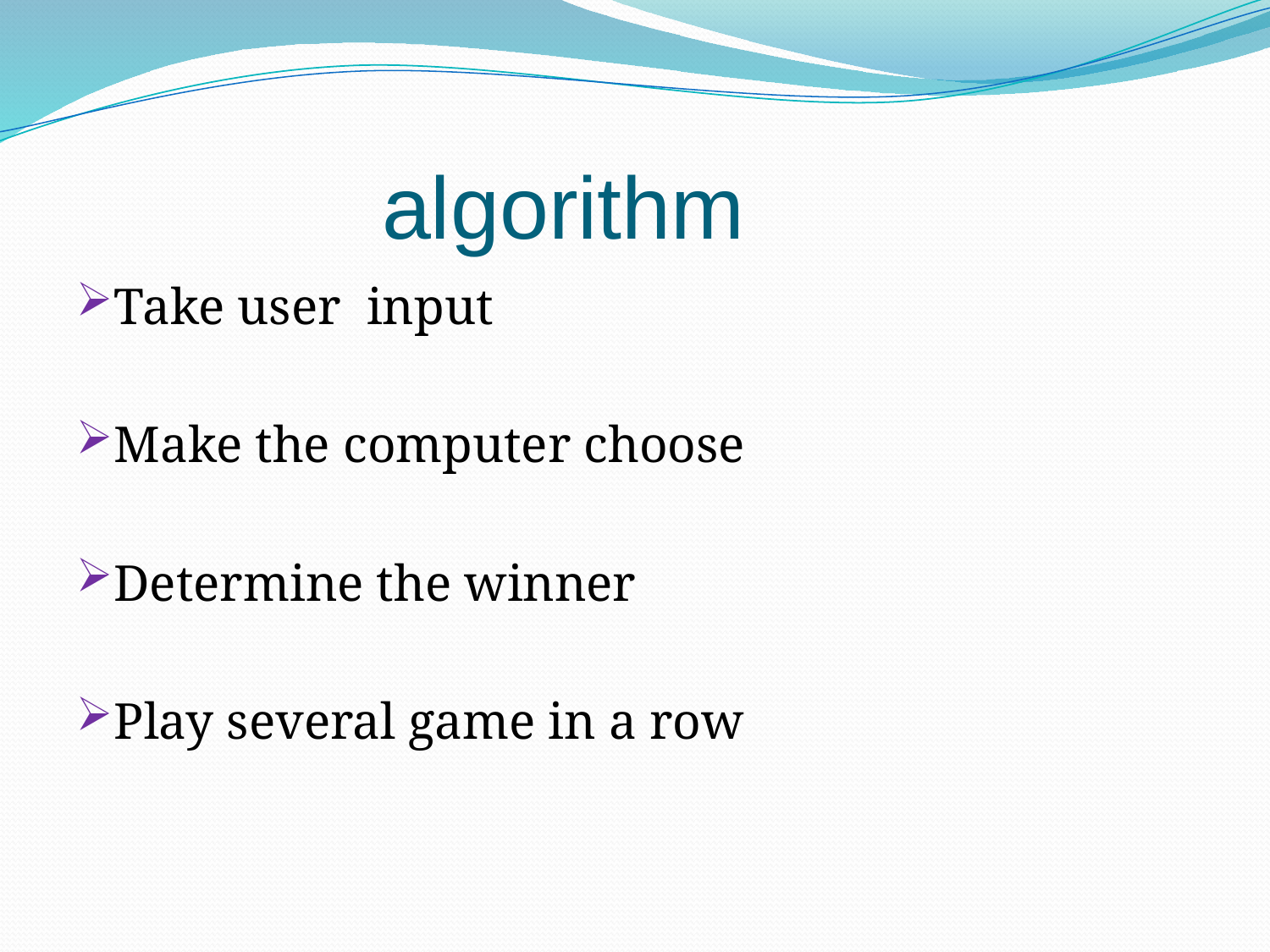

# algorithm
Take user  input

Make the computer choose

Determine the winner

Play several game in a row